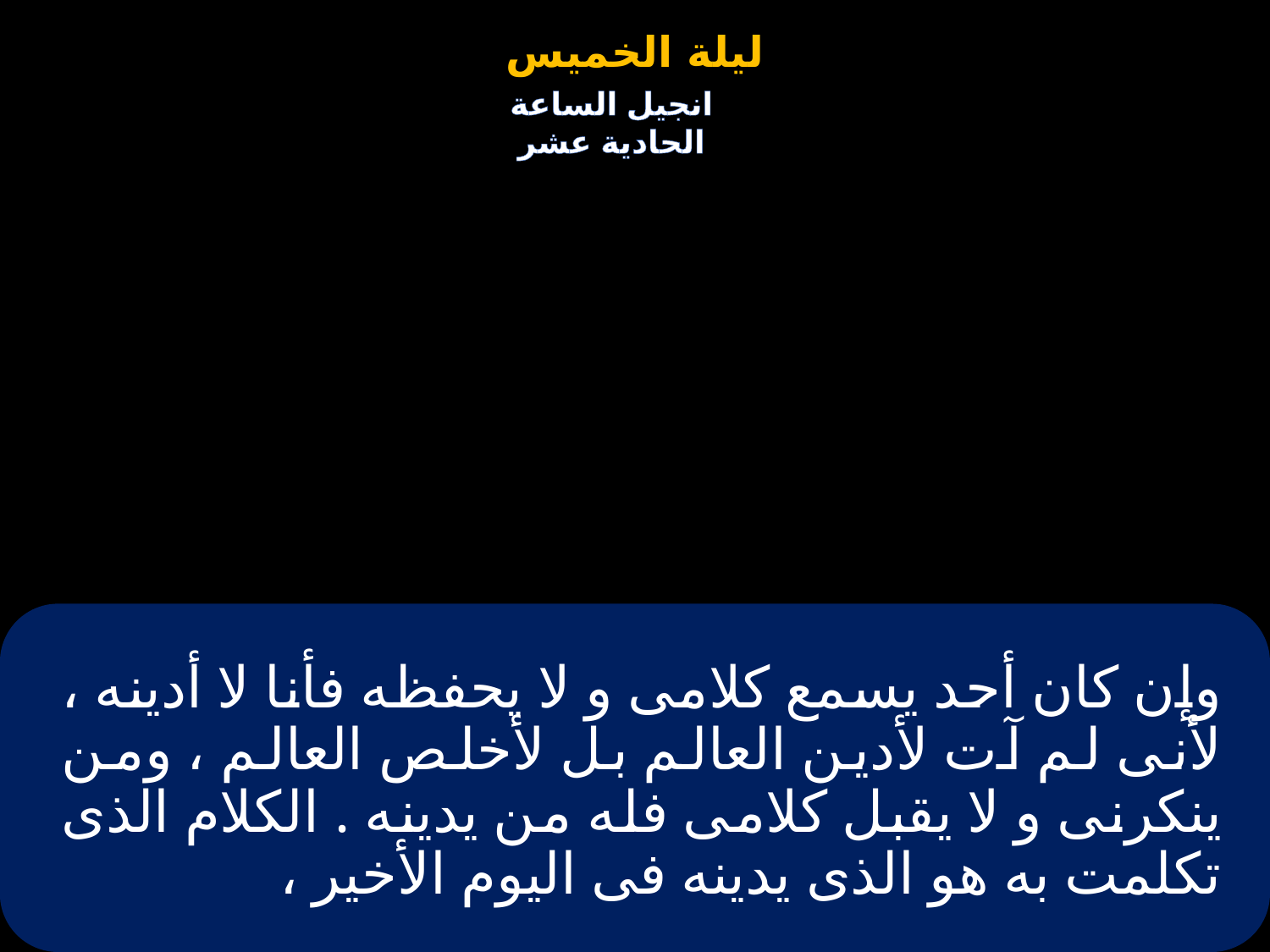

# وإن كان أحد يسمع كلامى و لا يحفظه فأنا لا أدينه ، لأنى لم آت لأدين العالم بل لأخلص العالم ، ومن ينكرنى و لا يقبل كلامى فله من يدينه . الكلام الذى تكلمت به هو الذى يدينه فى اليوم الأخير ،